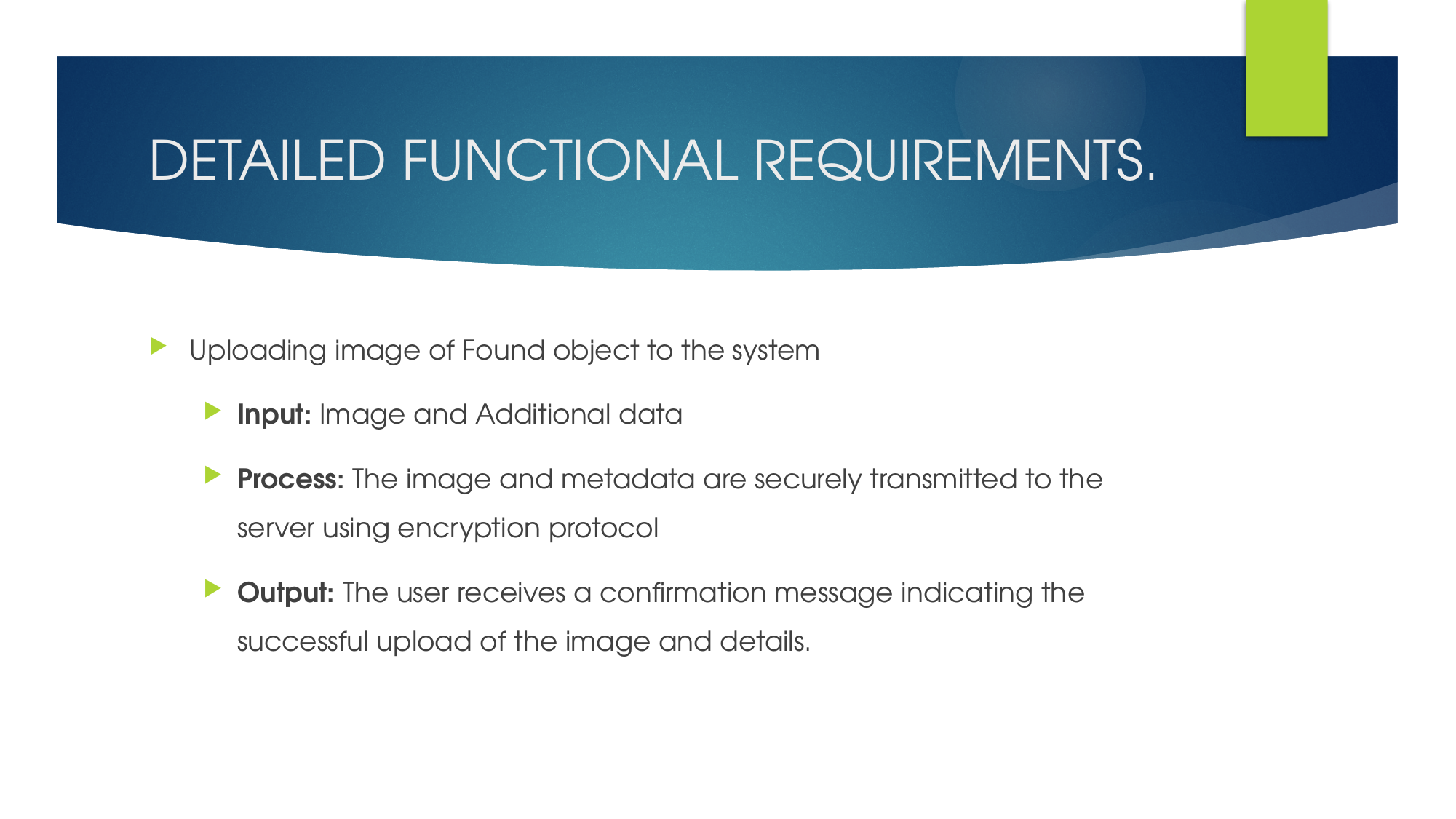

# DETAILED FUNCTIONAL REQUIREMENTS.
Uploading image of Found object to the system
Input: Image and Additional data
Process: The image and metadata are securely transmitted to the server using encryption protocol
Output: The user receives a confirmation message indicating the successful upload of the image and details.